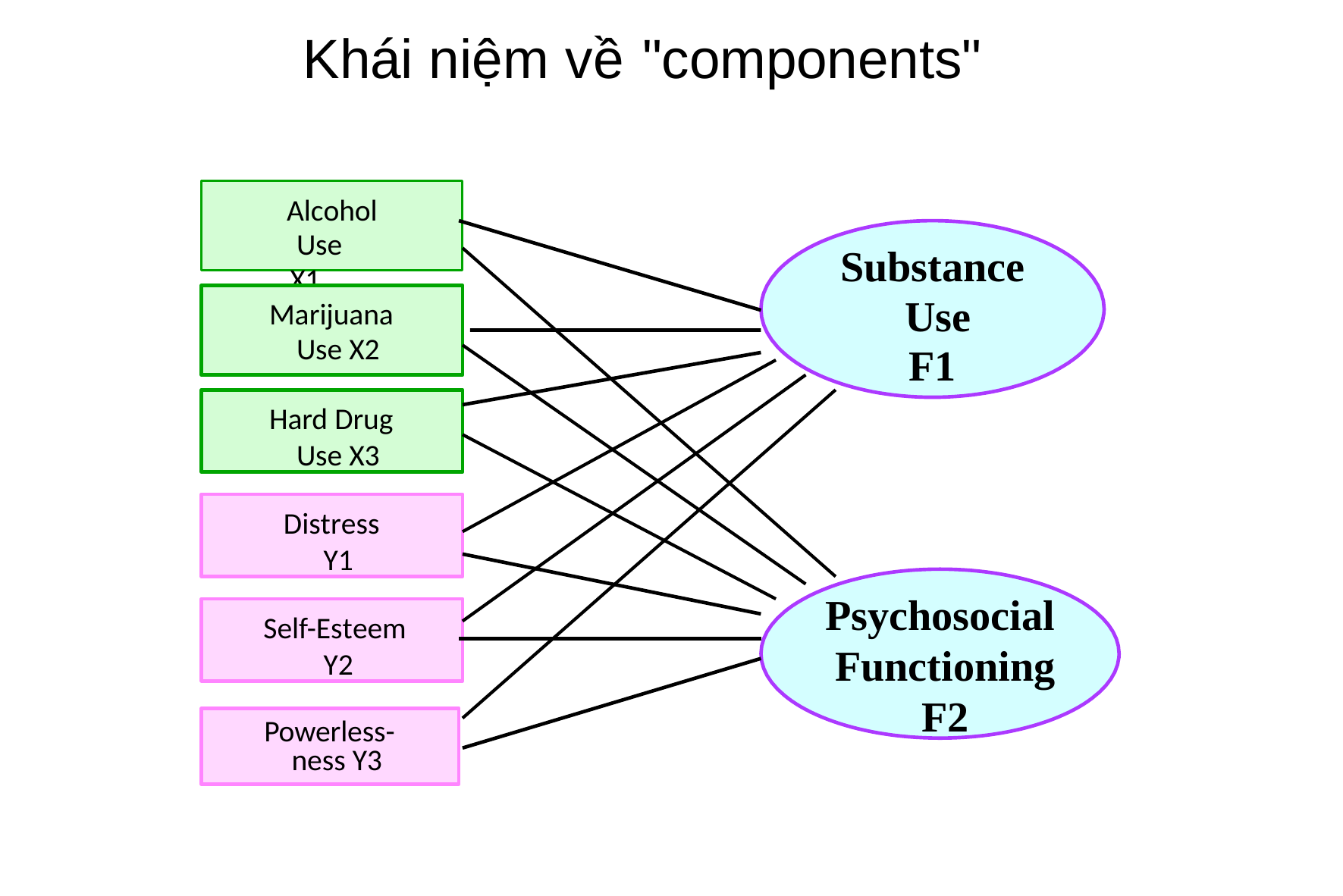

# Khái niệm về "components"

Alcohol  Use X1

Substance  Use
F1

Marijuana  Use X2

Hard Drug  Use X3

Distress  Y1

Psychosocial  Functioning  F2
Self-Esteem  Y2

Powerless-  ness Y3